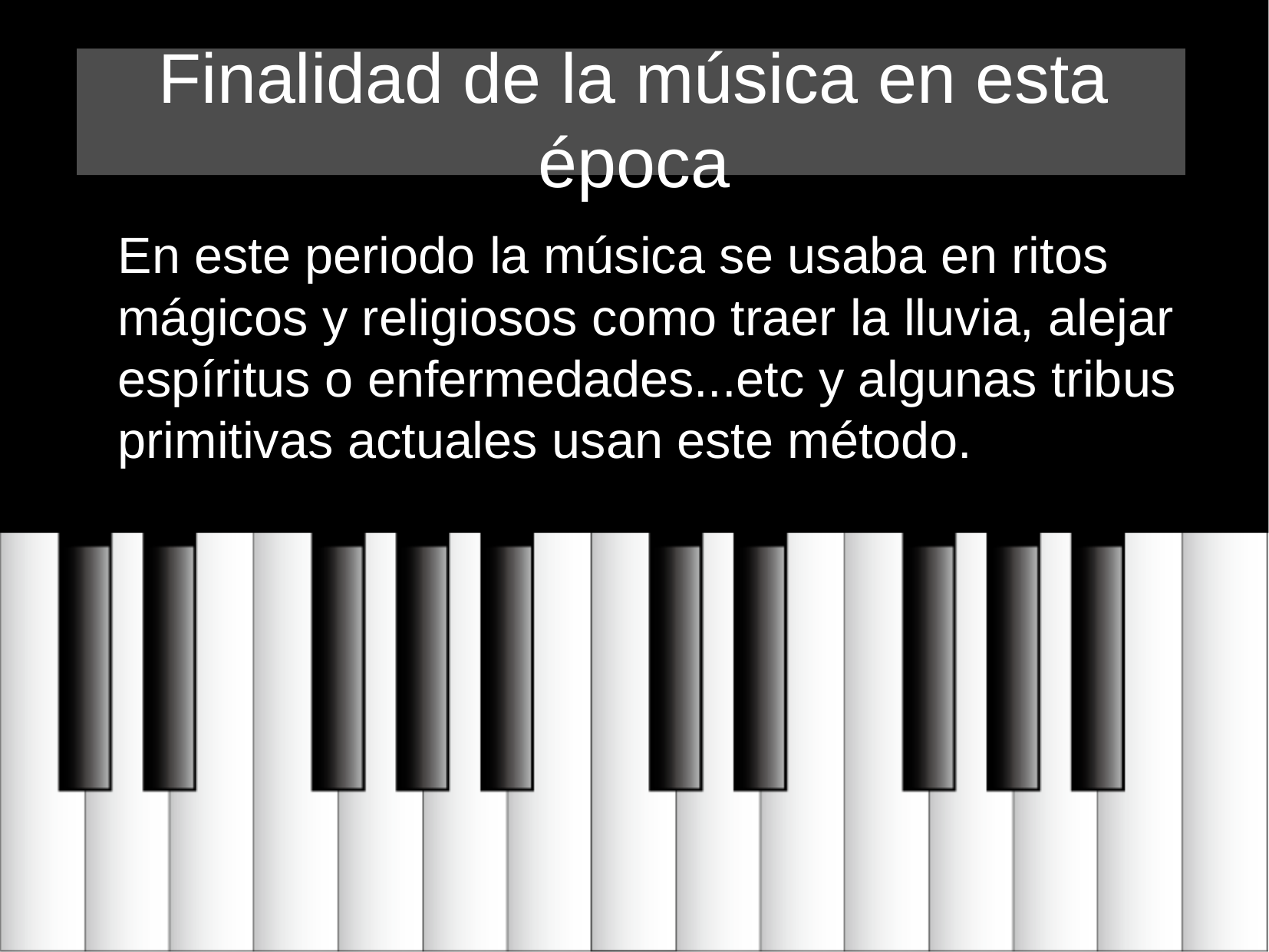

Finalidad de la música en esta época
En este periodo la música se usaba en ritos mágicos y religiosos como traer la lluvia, alejar espíritus o enfermedades...etc y algunas tribus primitivas actuales usan este método.